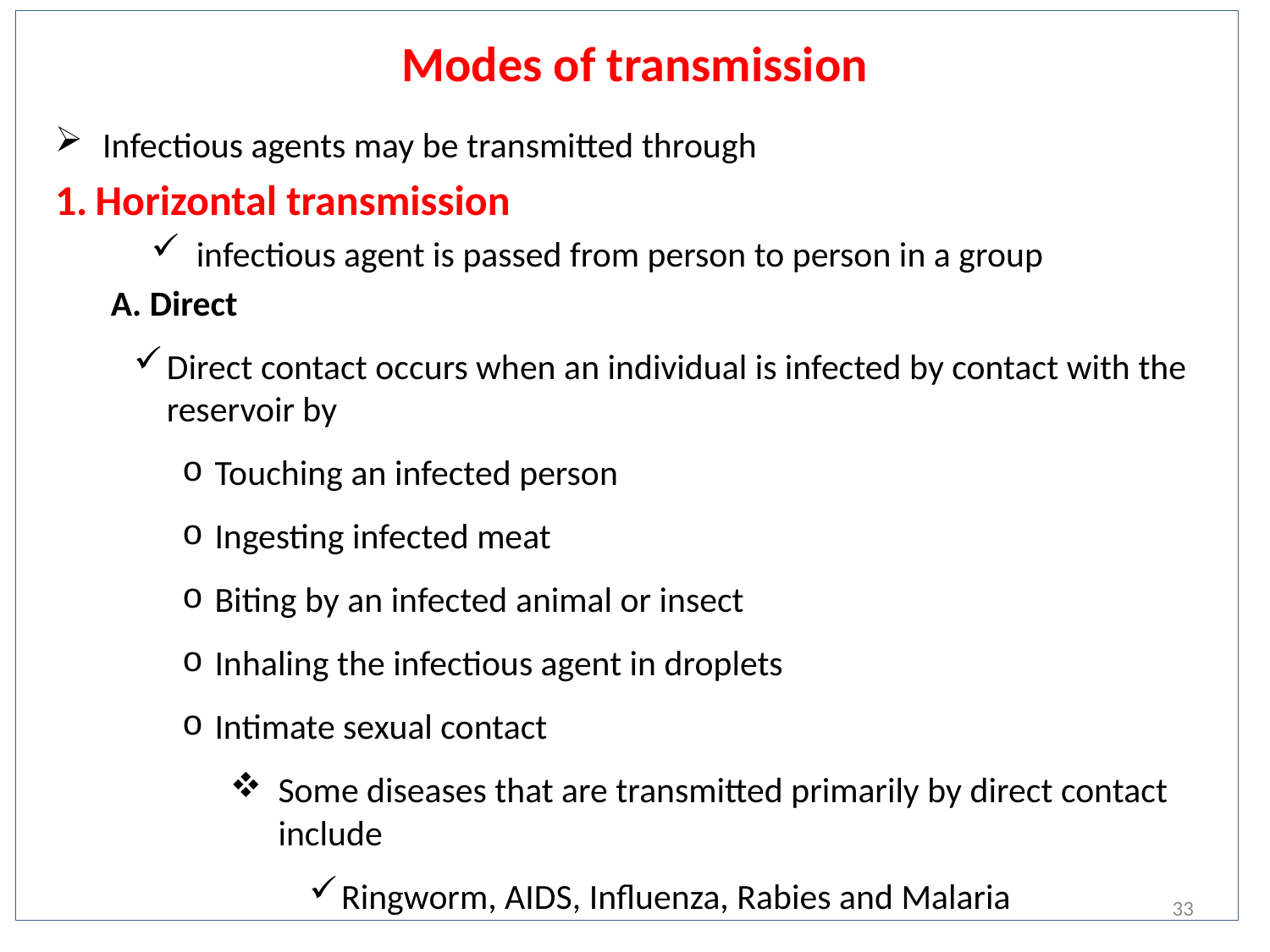

# Modes of transmission
Infectious agents may be transmitted through
Horizontal transmission
  infectious agent is passed from person to person in a group
A. Direct
Direct contact occurs when an individual is infected by contact with the reservoir by
Touching an infected person
Ingesting infected meat
Biting by an infected animal or insect
Inhaling the infectious agent in droplets
Intimate sexual contact
Some diseases that are transmitted primarily by direct contact include
Ringworm, AIDS, Influenza, Rabies and Malaria

33